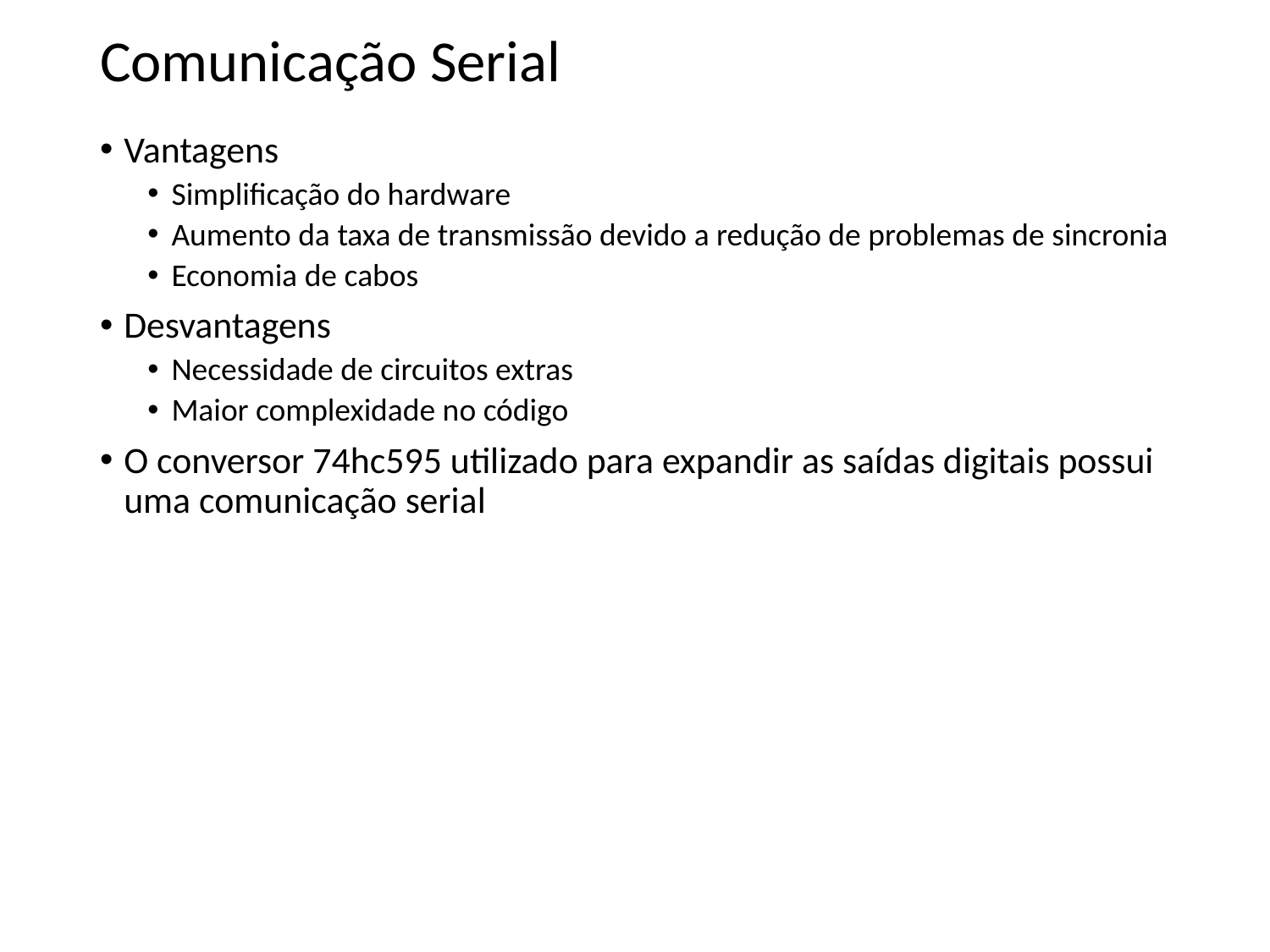

# Comunicação Serial
Vantagens
Simplificação do hardware
Aumento da taxa de transmissão devido a redução de problemas de sincronia
Economia de cabos
Desvantagens
Necessidade de circuitos extras
Maior complexidade no código
O conversor 74hc595 utilizado para expandir as saídas digitais possui uma comunicação serial